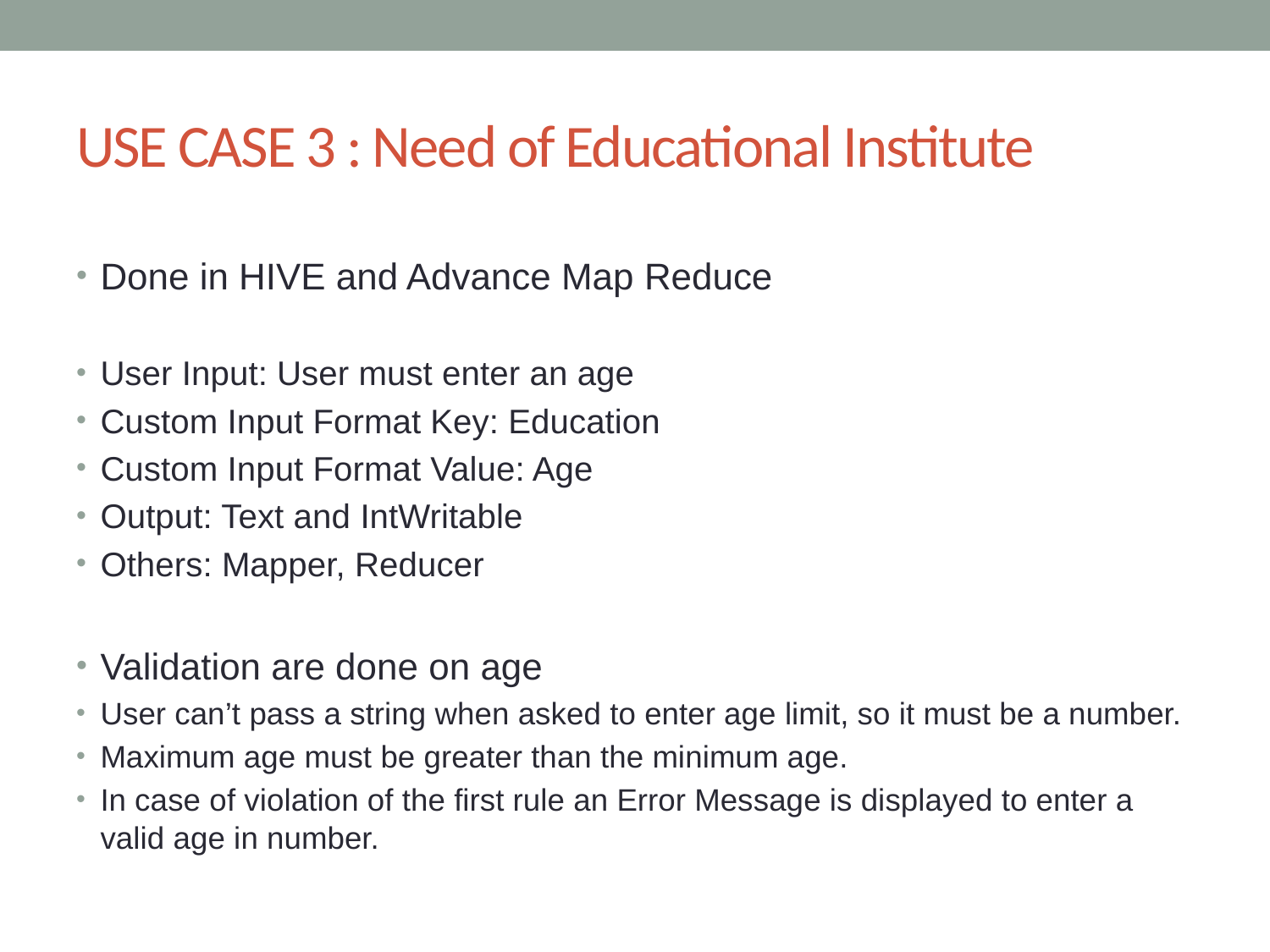

# USE CASE 3 : Need of Educational Institute
Done in HIVE and Advance Map Reduce

User Input: User must enter an age
Custom Input Format Key: Education
Custom Input Format Value: Age
Output: Text and IntWritable
Others: Mapper, Reducer

Validation are done on age
User can’t pass a string when asked to enter age limit, so it must be a number.
Maximum age must be greater than the minimum age.
In case of violation of the first rule an Error Message is displayed to enter a valid age in number.